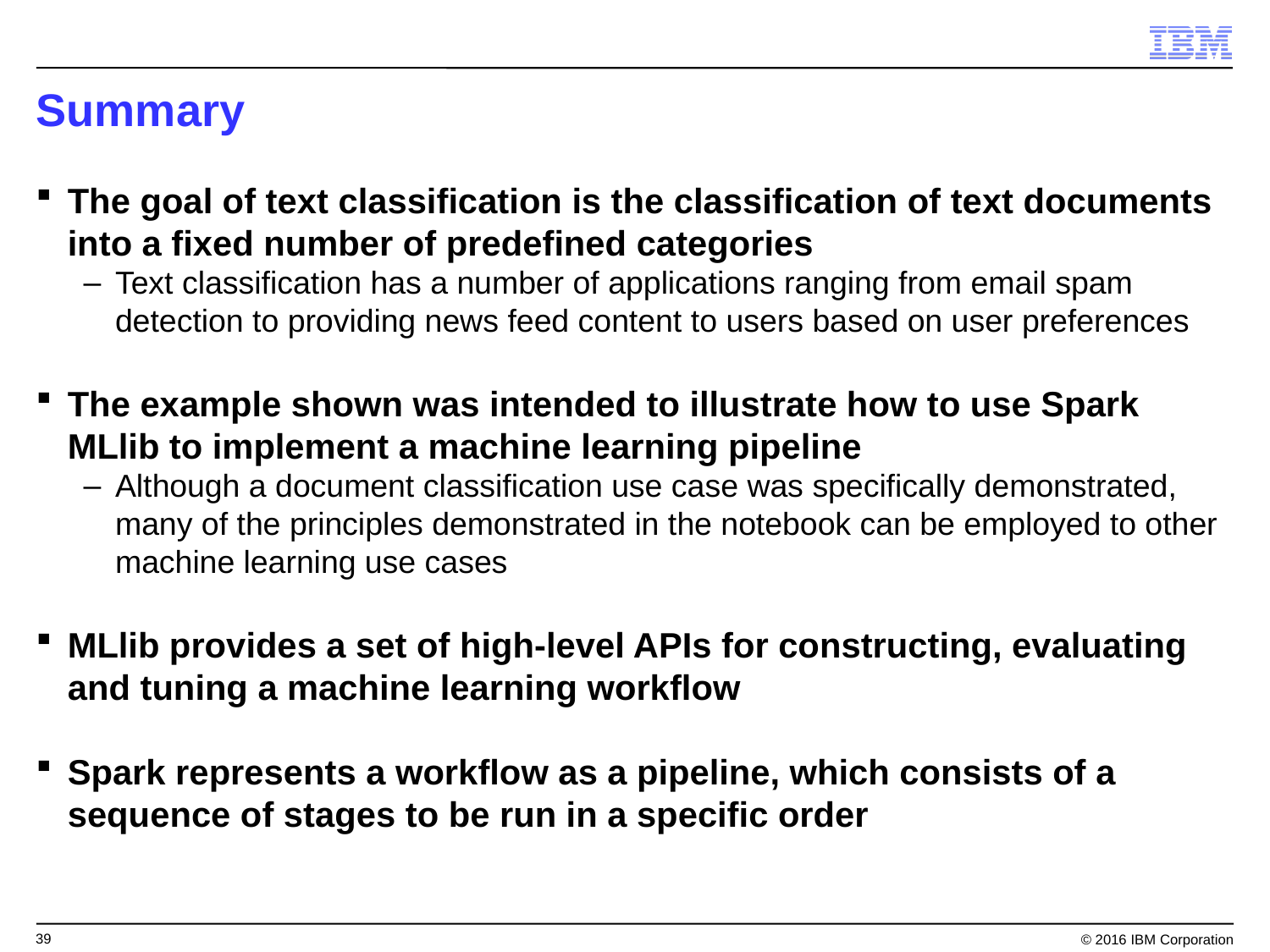

# Summary
The goal of text classification is the classification of text documents into a fixed number of predefined categories
Text classification has a number of applications ranging from email spam detection to providing news feed content to users based on user preferences

The example shown was intended to illustrate how to use Spark MLlib to implement a machine learning pipeline
Although a document classification use case was specifically demonstrated, many of the principles demonstrated in the notebook can be employed to other machine learning use cases

MLlib provides a set of high-level APIs for constructing, evaluating and tuning a machine learning workflow

Spark represents a workflow as a pipeline, which consists of a sequence of stages to be run in a specific order